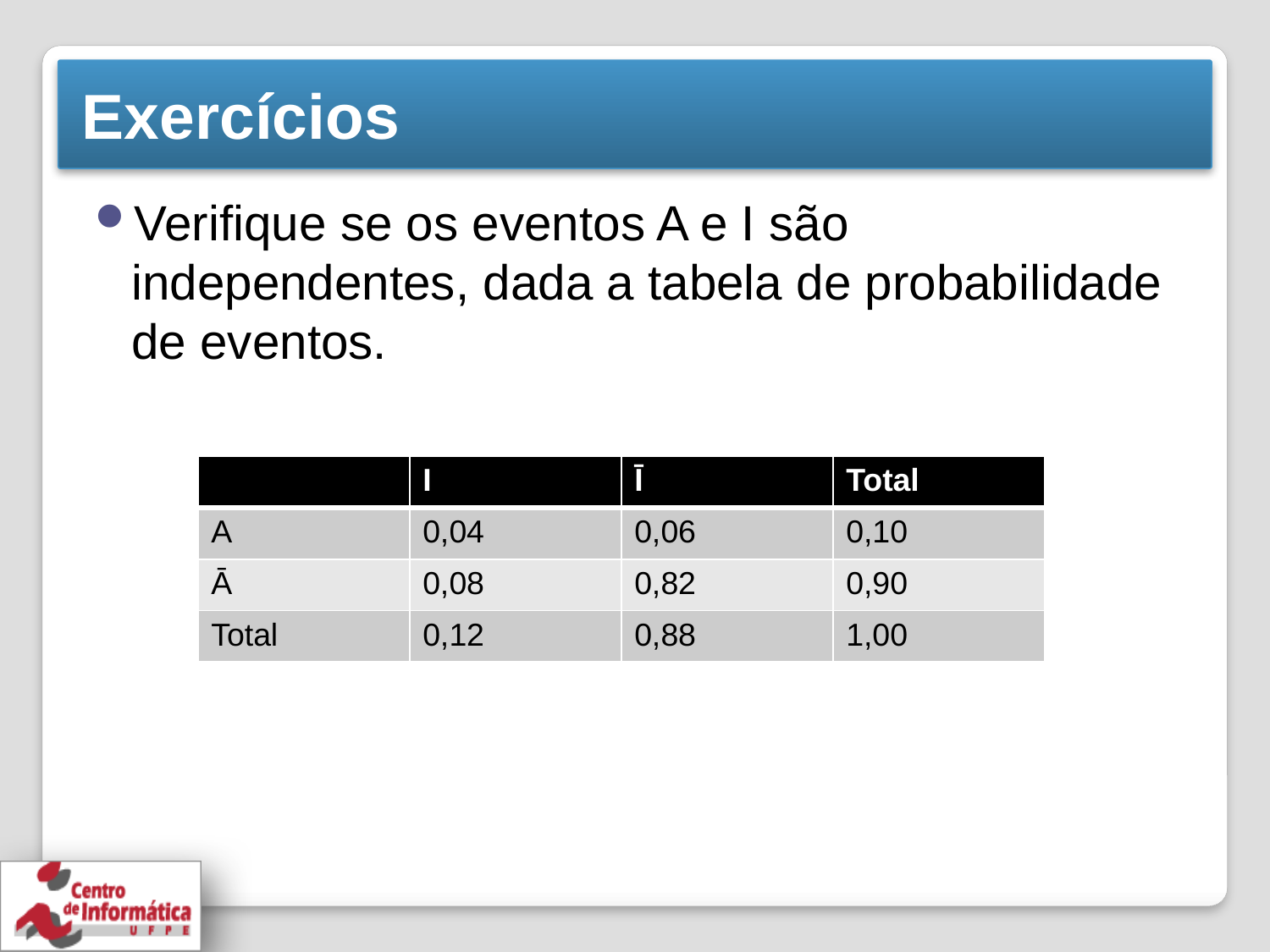

# Exercícios
Verifique se os eventos A e I são independentes, dada a tabela de probabilidade de eventos.

|  | I | Ī | Total |
| --- | --- | --- | --- |
| A | 0,04 | 0,06 | 0,10 |
| Ā | 0,08 | 0,82 | 0,90 |
| Total | 0,12 | 0,88 | 1,00 |